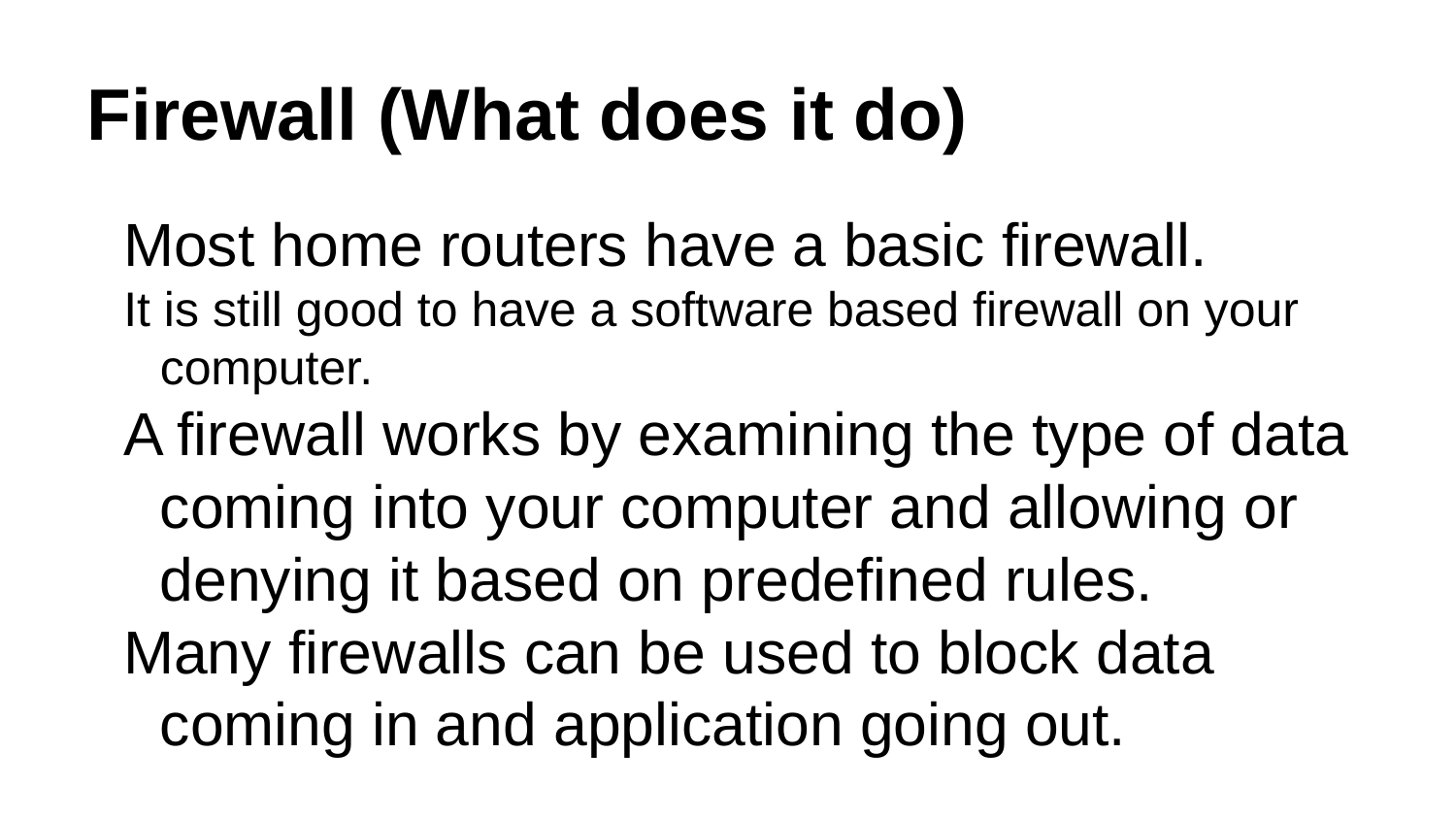

Firewall (What does it do)
Most home routers have a basic firewall.
It is still good to have a software based firewall on your computer.
A firewall works by examining the type of data coming into your computer and allowing or denying it based on predefined rules.
Many firewalls can be used to block data coming in and application going out.